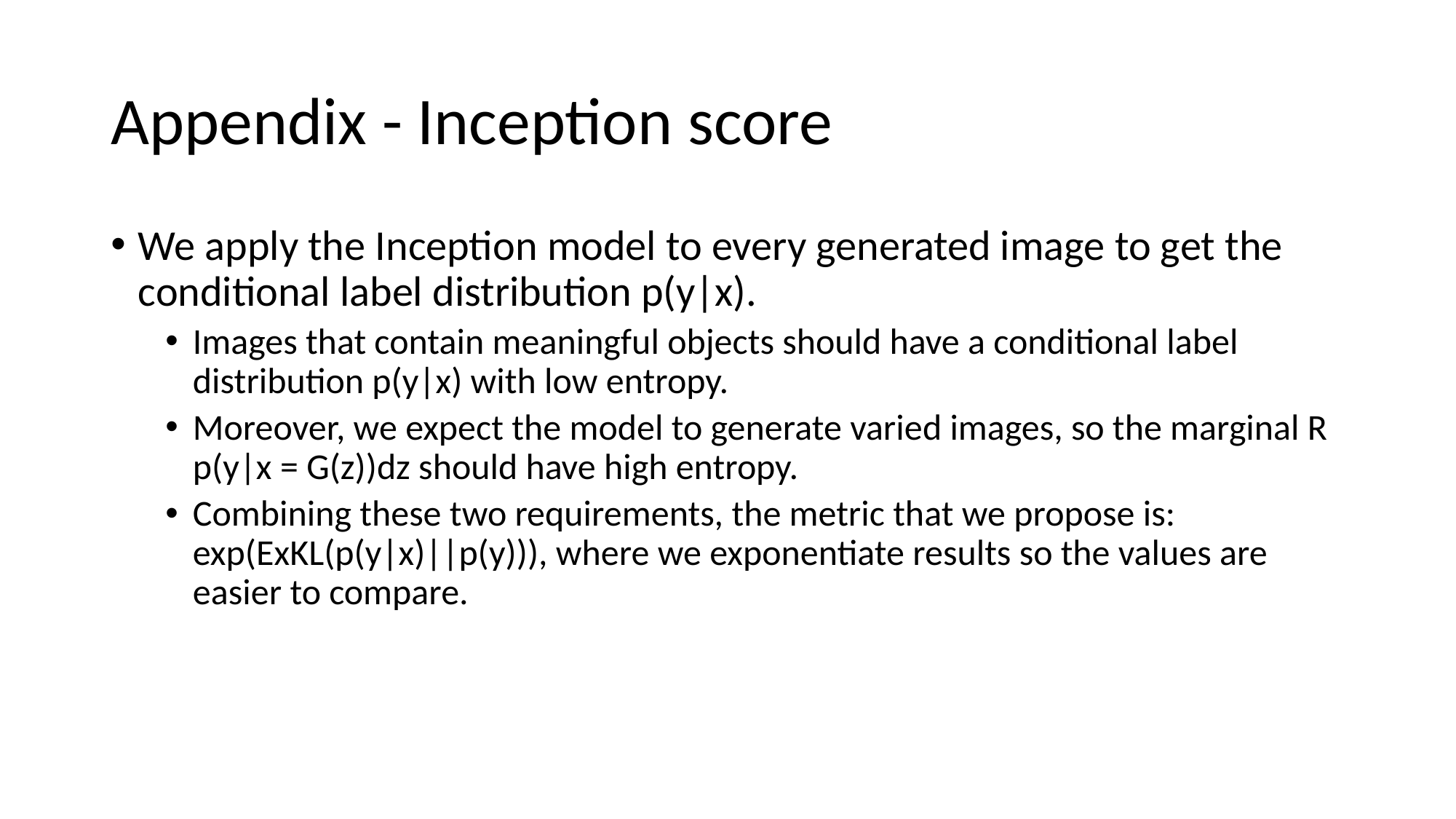

# Appendix - Inception score
We apply the Inception model to every generated image to get the conditional label distribution p(y|x).
Images that contain meaningful objects should have a conditional label distribution p(y|x) with low entropy.
Moreover, we expect the model to generate varied images, so the marginal R p(y|x = G(z))dz should have high entropy.
Combining these two requirements, the metric that we propose is: exp(ExKL(p(y|x)||p(y))), where we exponentiate results so the values are easier to compare.